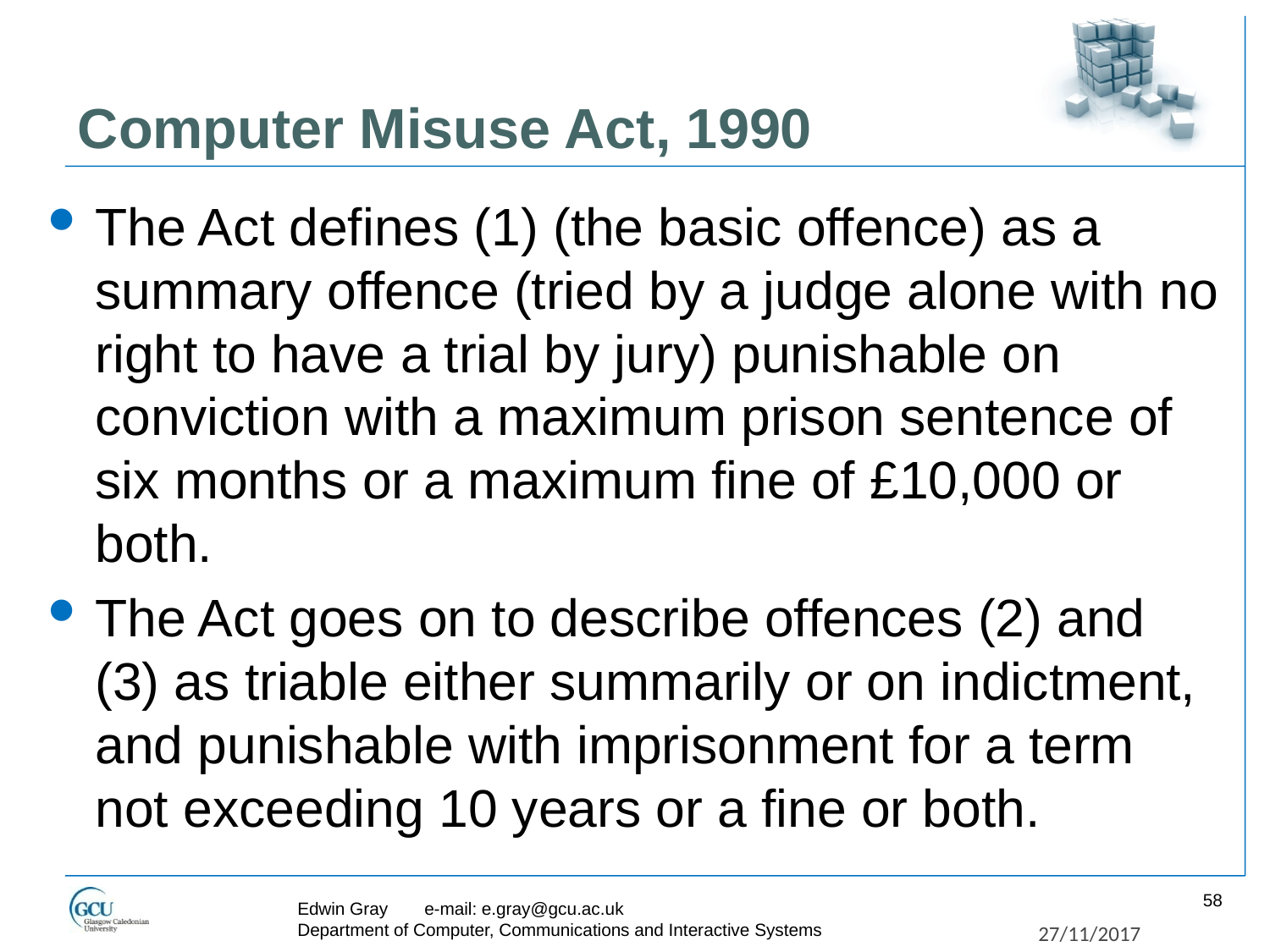

# Computer Misuse Act, 1990
The Act defines (1) (the basic offence) as a summary offence (tried by a judge alone with no right to have a trial by jury) punishable on conviction with a maximum prison sentence of six months or a maximum fine of £10,000 or both.
The Act goes on to describe offences (2) and (3) as triable either summarily or on indictment, and punishable with imprisonment for a term not exceeding 10 years or a fine or both.

58
Edwin Gray	e-mail: e.gray@gcu.ac.uk
Department of Computer, Communications and Interactive Systems
27/11/2017